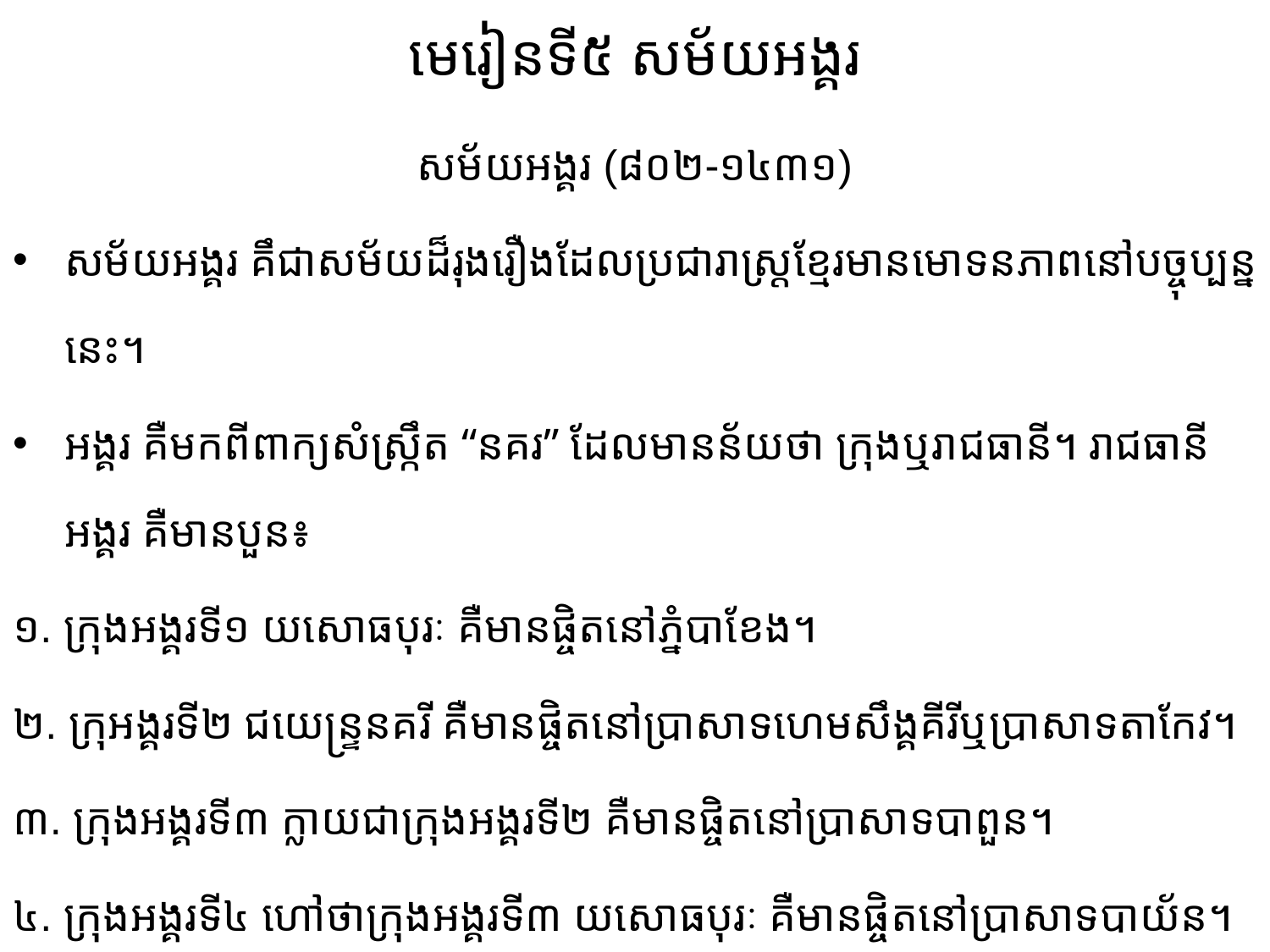

# មេរៀនទី៥ សម័យអង្គរ
សម័យអង្គរ (៨០២-១៤៣១)
សម័យអង្គរ គឹជាសម័យដ៏រុងរឿងដែលប្រជារាស្រ្តខ្មែរមានមោទនភាពនៅបច្ចុប្បន្ននេះ។
អង្គរ គឺមកពីពាក្យ​សំស្រ្កឹត “នគរ” ដែលមានន័យថា ក្រុងឬរាជធានី។ រាជធានីអង្គរ គឺមានបួន៖
១. ក្រុងអង្គរទី១ យសោធបុរៈ គឺមានផ្ចិតនៅភ្នំបាខែង។
២. ក្រុអង្គរទី២ ជយេន្រ្ទនគរី គឺមានផ្ចិតនៅប្រាសាទហេមសឹង្គគីរីឬប្រាសាទតាកែវ។
៣. ក្រុងអង្គរទី៣ ក្លាយជាក្រុងអង្គរទី២ គឺមានផ្ចិតនៅប្រាសាទបាពួន។
៤. ក្រុងអង្គរទី៤ ហៅថាក្រុងអង្គរទី៣ យសោធបុរៈ គឺមានផ្ចិតនៅប្រាសាទបាយ័ន។